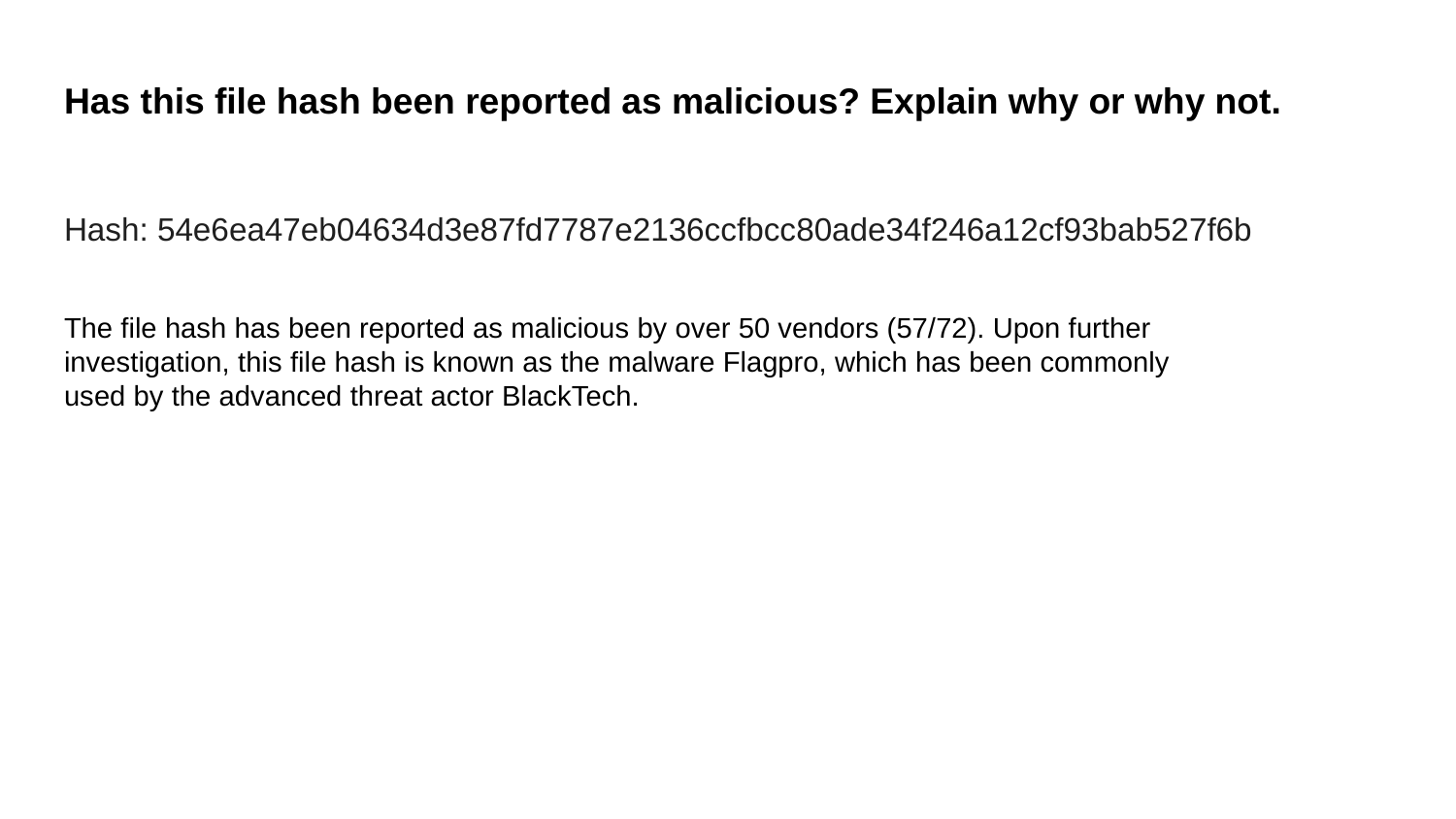

Has this file hash been reported as malicious? Explain why or why not.

Hash: 54e6ea47eb04634d3e87fd7787e2136ccfbcc80ade34f246a12cf93bab527f6b
The file hash has been reported as malicious by over 50 vendors (57/72). Upon further investigation, this file hash is known as the malware Flagpro, which has been commonly used by the advanced threat actor BlackTech.